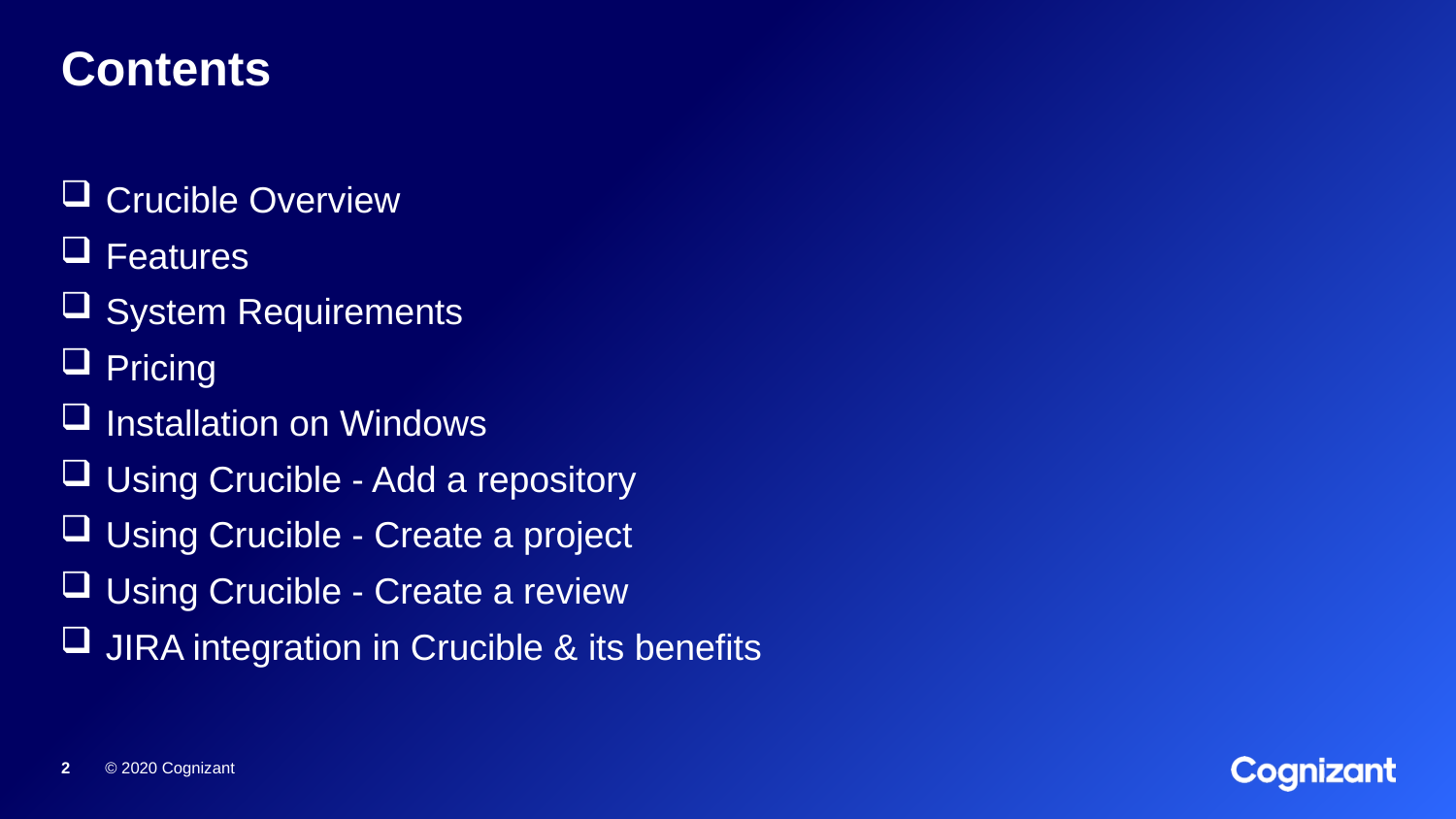

# Contents
Crucible Overview
Features
System Requirements
Pricing
Installation on Windows
Using Crucible - Add a repository
Using Crucible - Create a project
Using Crucible - Create a review
JIRA integration in Crucible & its benefits

© 2020 Cognizant
2